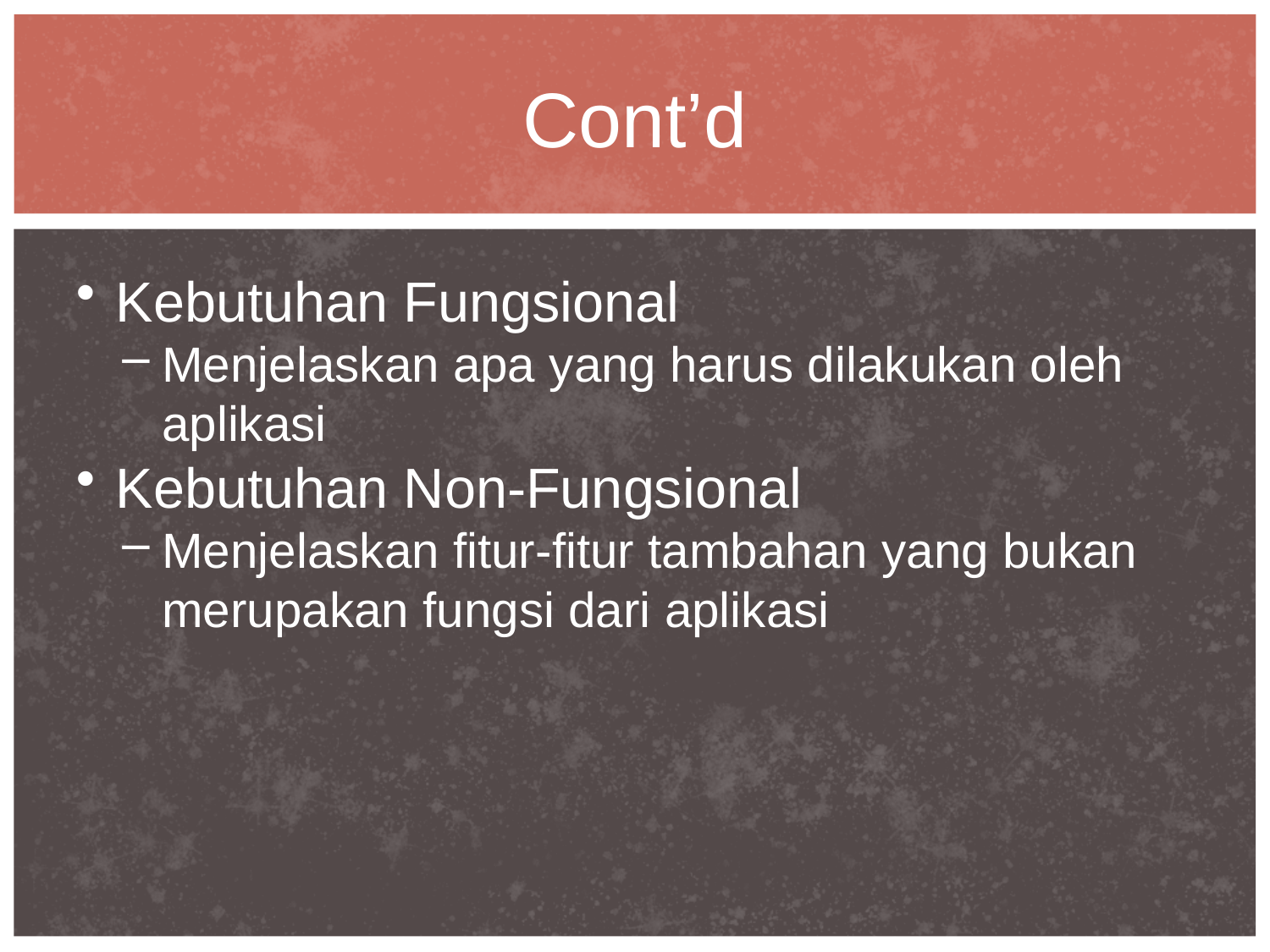

# Cont’d
Kebutuhan Fungsional
Menjelaskan apa yang harus dilakukan oleh aplikasi
Kebutuhan Non-Fungsional
Menjelaskan fitur-fitur tambahan yang bukan merupakan fungsi dari aplikasi